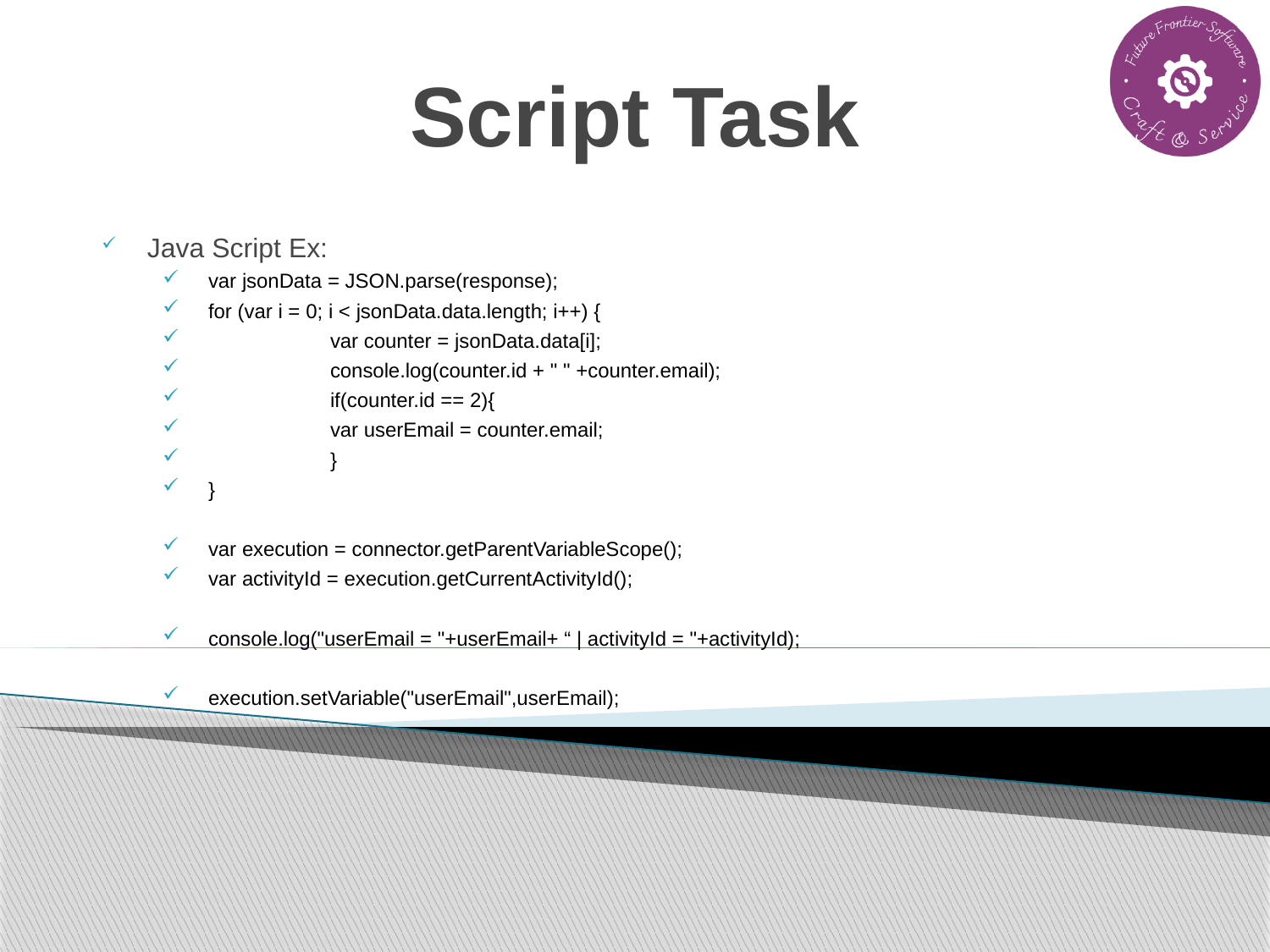

# Script Task
Java Script Ex:
var jsonData = JSON.parse(response);
for (var i = 0; i < jsonData.data.length; i++) {
	var counter = jsonData.data[i];
	console.log(counter.id + " " +counter.email);
	if(counter.id == 2){
		var userEmail = counter.email;
	}
}

var execution = connector.getParentVariableScope();
var activityId = execution.getCurrentActivityId();

console.log("userEmail = "+userEmail+ “ | activityId = "+activityId);

execution.setVariable("userEmail",userEmail);